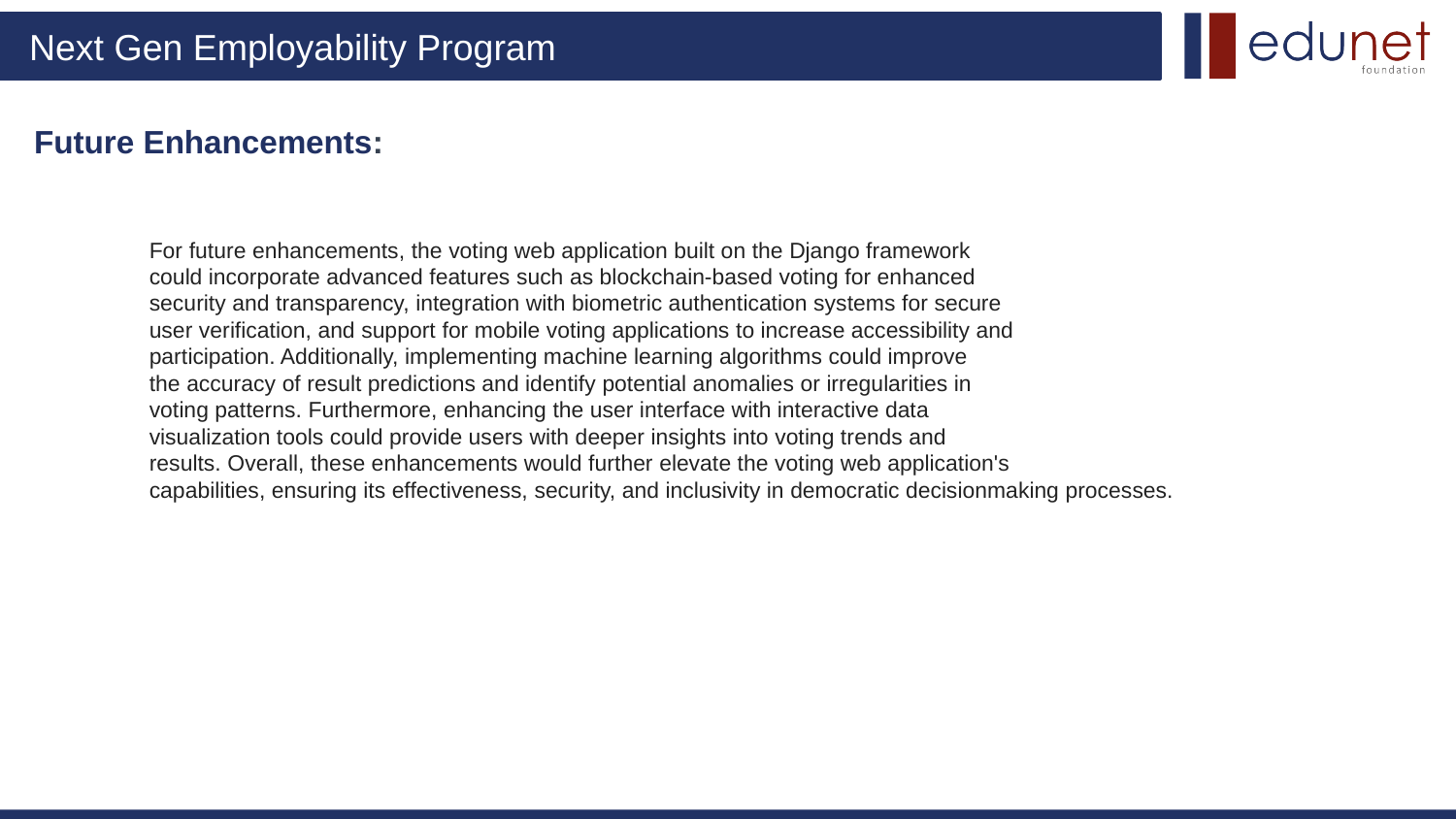

# Future Enhancements:
For future enhancements, the voting web application built on the Django framework
could incorporate advanced features such as blockchain-based voting for enhanced
security and transparency, integration with biometric authentication systems for secure
user verification, and support for mobile voting applications to increase accessibility and
participation. Additionally, implementing machine learning algorithms could improve
the accuracy of result predictions and identify potential anomalies or irregularities in
voting patterns. Furthermore, enhancing the user interface with interactive data
visualization tools could provide users with deeper insights into voting trends and
results. Overall, these enhancements would further elevate the voting web application's
capabilities, ensuring its effectiveness, security, and inclusivity in democratic decisionmaking processes.